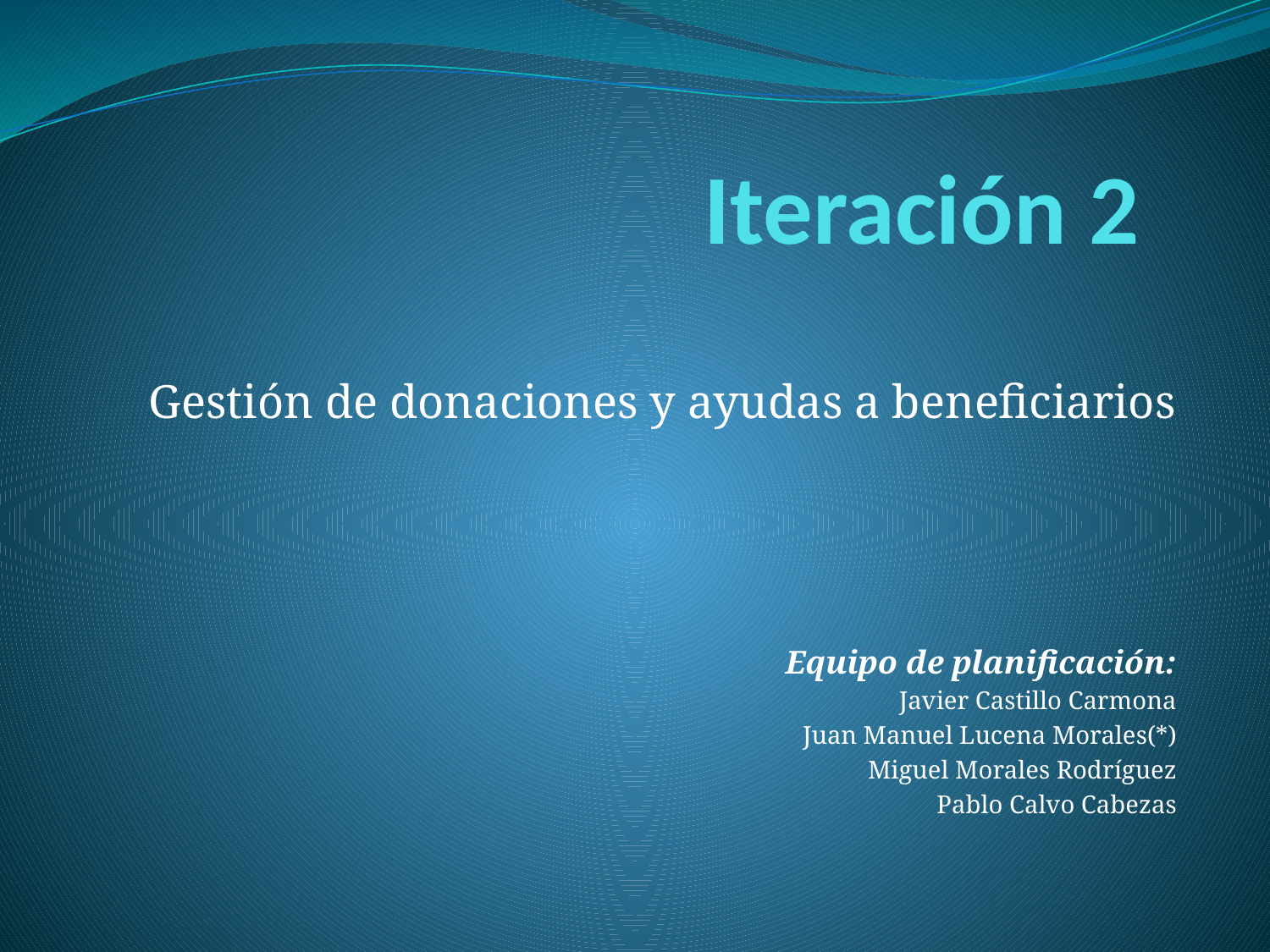

# Iteración 2
Gestión de donaciones y ayudas a beneficiarios
Equipo de planificación:
Javier Castillo Carmona
Juan Manuel Lucena Morales(*)
Miguel Morales Rodríguez
Pablo Calvo Cabezas